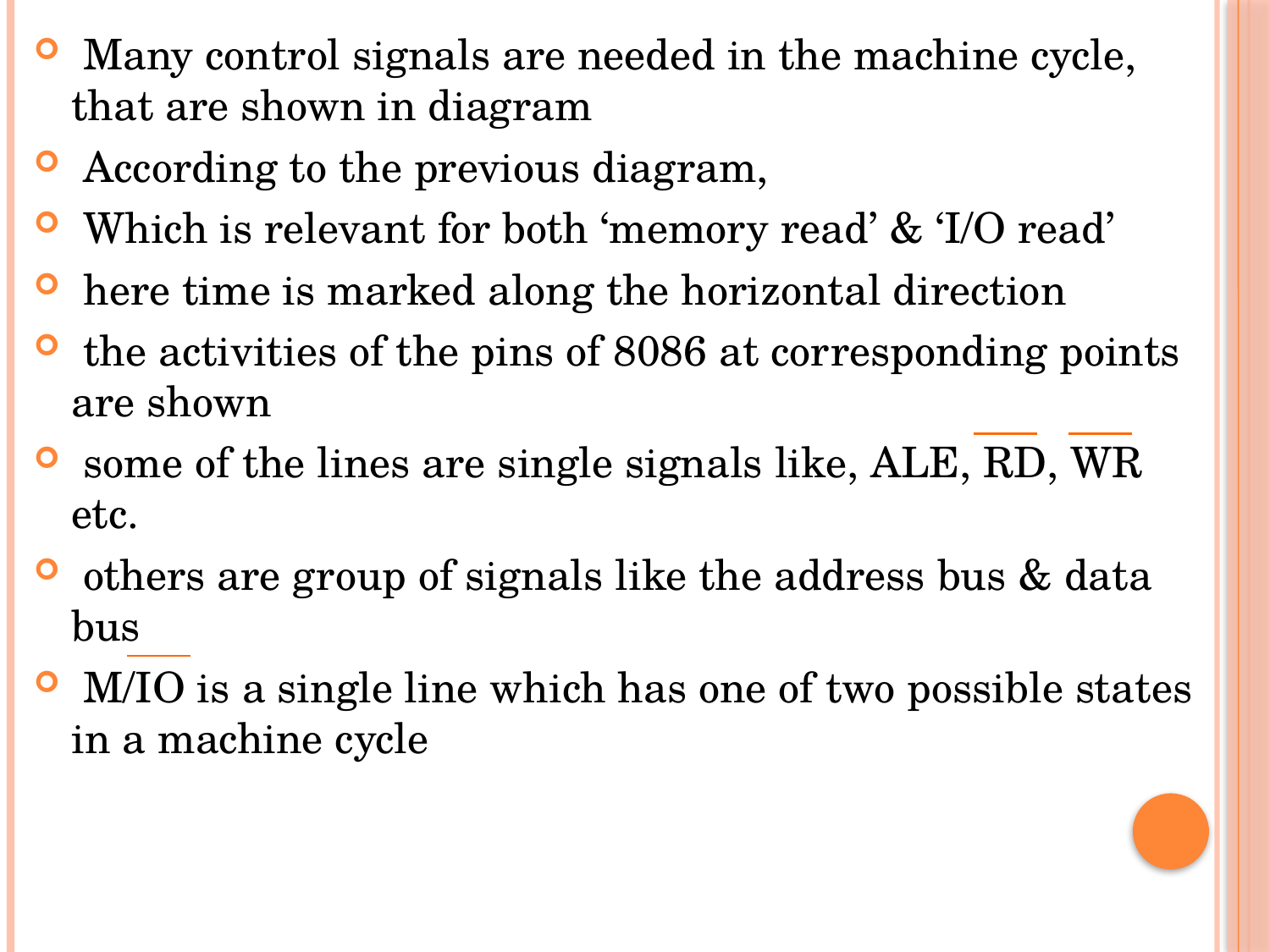

Many control signals are needed in the machine cycle, that are shown in diagram
 According to the previous diagram,
 Which is relevant for both ‘memory read’ & ‘I/O read’
 here time is marked along the horizontal direction
 the activities of the pins of 8086 at corresponding points are shown
 some of the lines are single signals like, ALE, RD, WR etc.
 others are group of signals like the address bus & data bus
 M/IO is a single line which has one of two possible states in a machine cycle